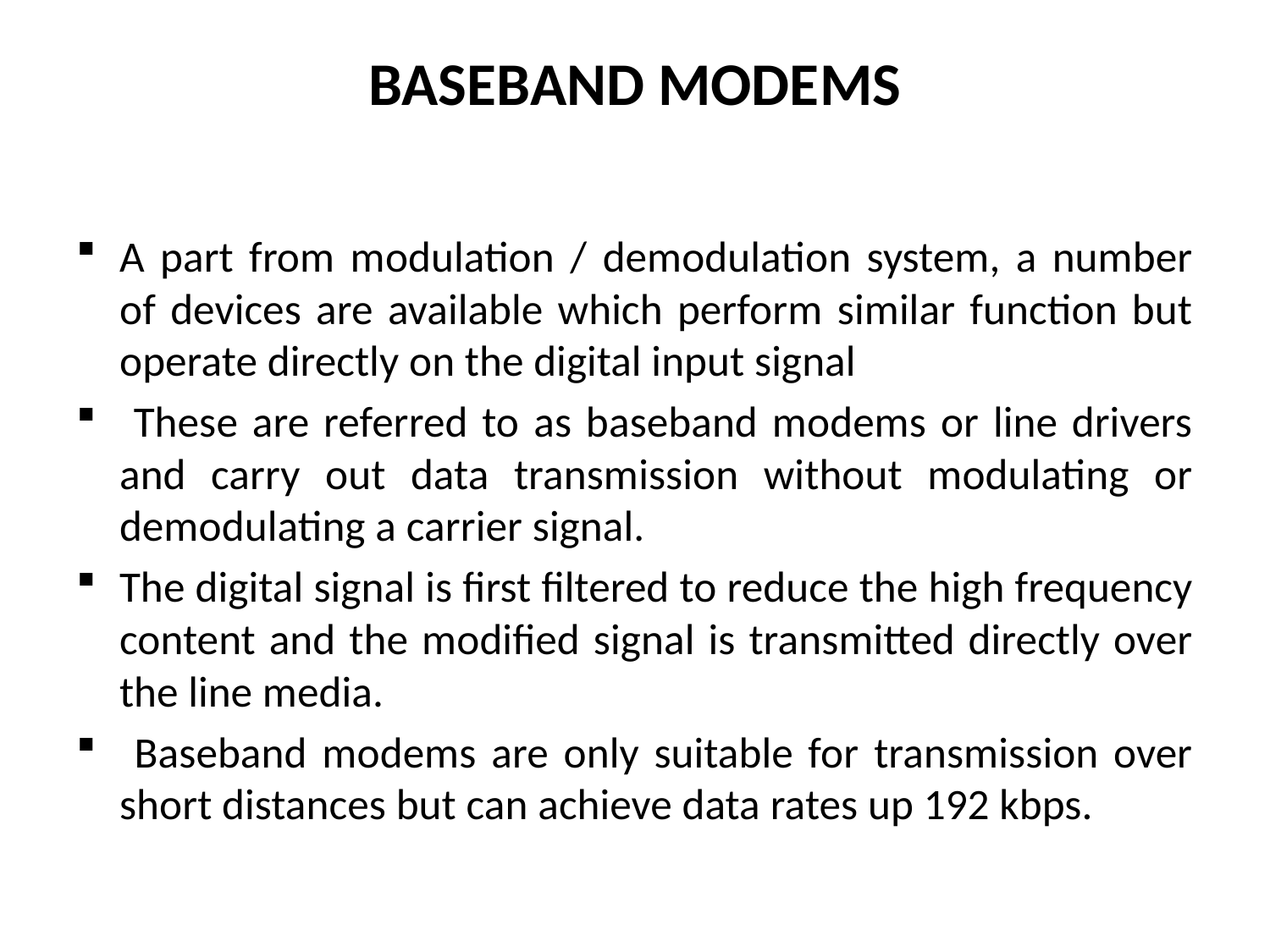

# BASEBAND MODEMS
A part from modulation / demodulation system, a number of devices are available which perform similar function but operate directly on the digital input signal
 These are referred to as baseband modems or line drivers and carry out data transmission without modulating or demodulating a carrier signal.
The digital signal is first filtered to reduce the high frequency content and the modified signal is transmitted directly over the line media.
 Baseband modems are only suitable for transmission over short distances but can achieve data rates up 192 kbps.